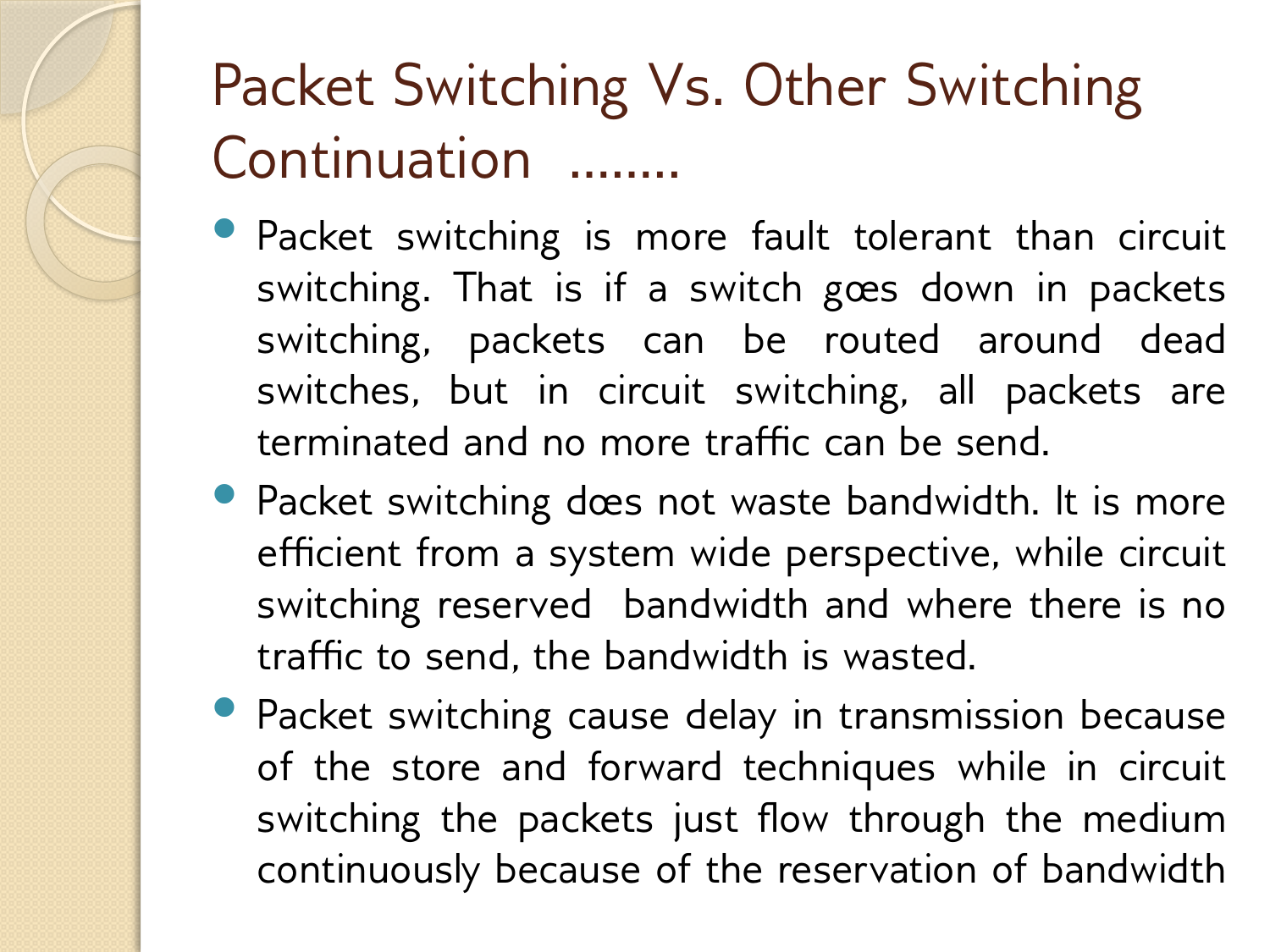

# Packet Switching Vs. Other Switching Continuation  ……..
Packet switching is more fault tolerant than circuit switching. That is if a switch goes down in packets switching, packets can be routed around dead switches, but in circuit switching, all packets are terminated and no more traffic can be send.
Packet switching does not waste bandwidth. It is more efficient from a system wide perspective, while circuit switching reserved  bandwidth and where there is no traffic to send, the bandwidth is wasted.
Packet switching cause delay in transmission because of the store and forward techniques while in circuit switching the packets just flow through the medium continuously because of the reservation of bandwidth